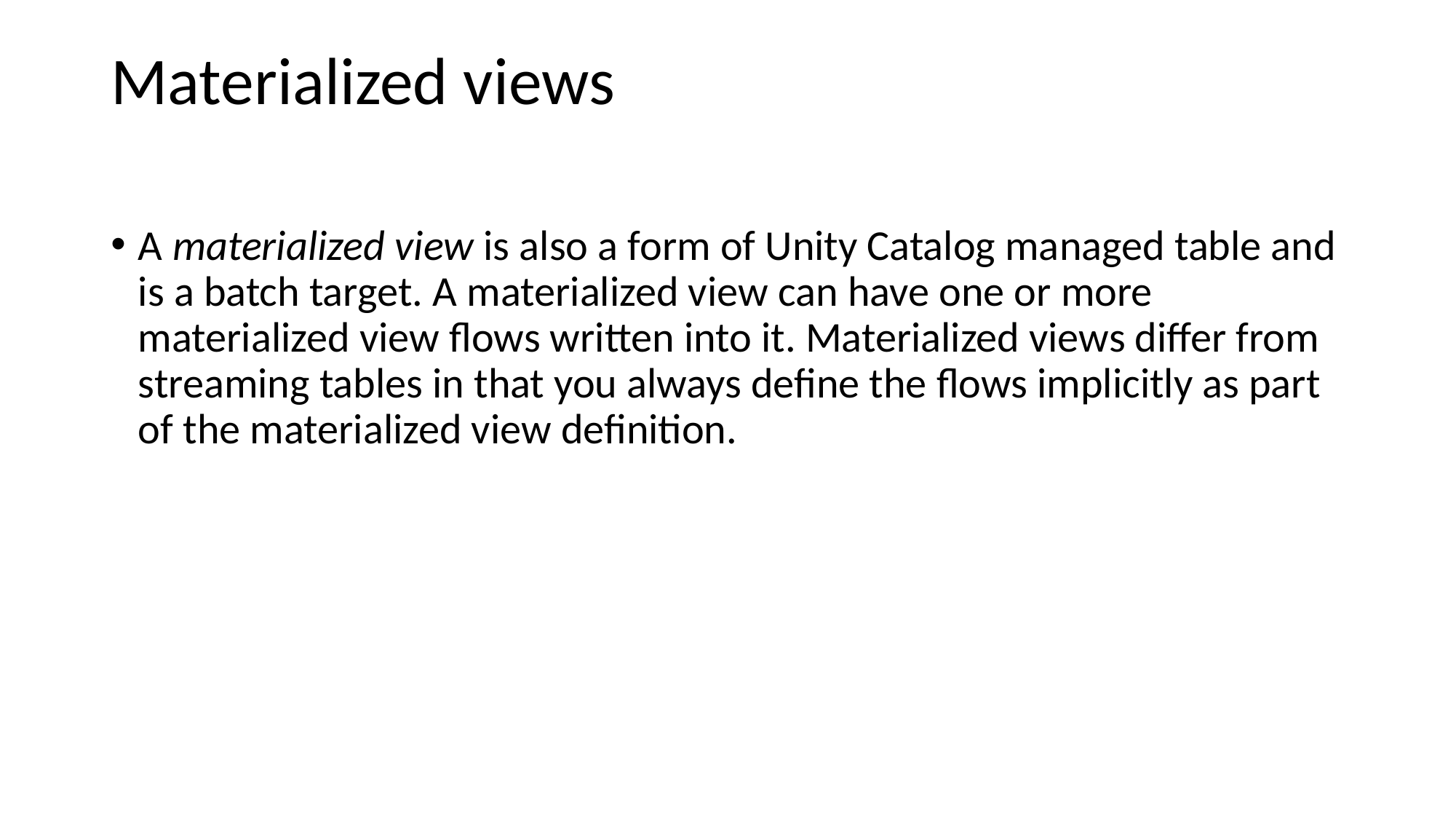

# Materialized views
A materialized view is also a form of Unity Catalog managed table and is a batch target. A materialized view can have one or more materialized view flows written into it. Materialized views differ from streaming tables in that you always define the flows implicitly as part of the materialized view definition.